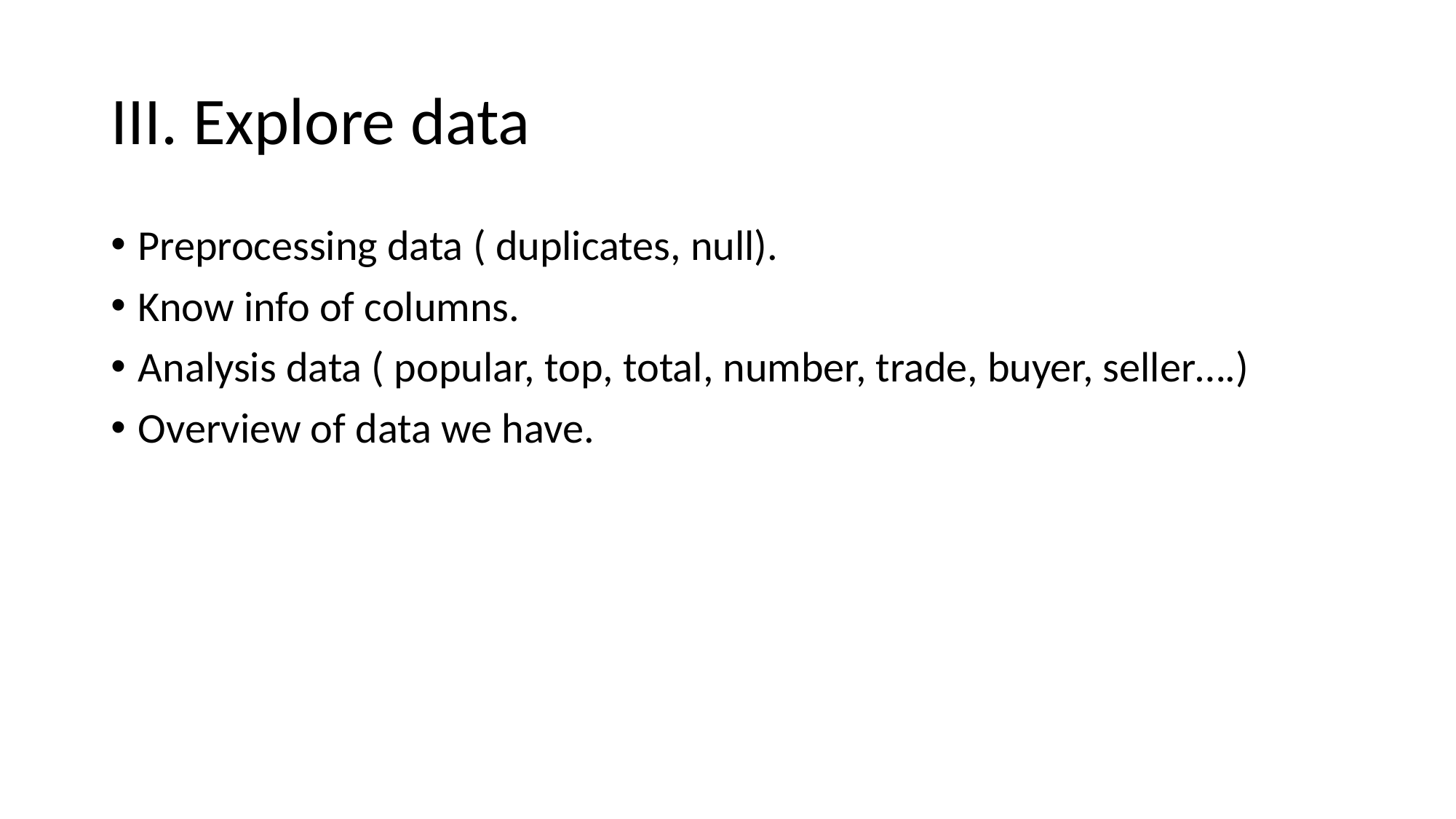

# III. Explore data
Preprocessing data ( duplicates, null).
Know info of columns.
Analysis data ( popular, top, total, number, trade, buyer, seller….)
Overview of data we have.